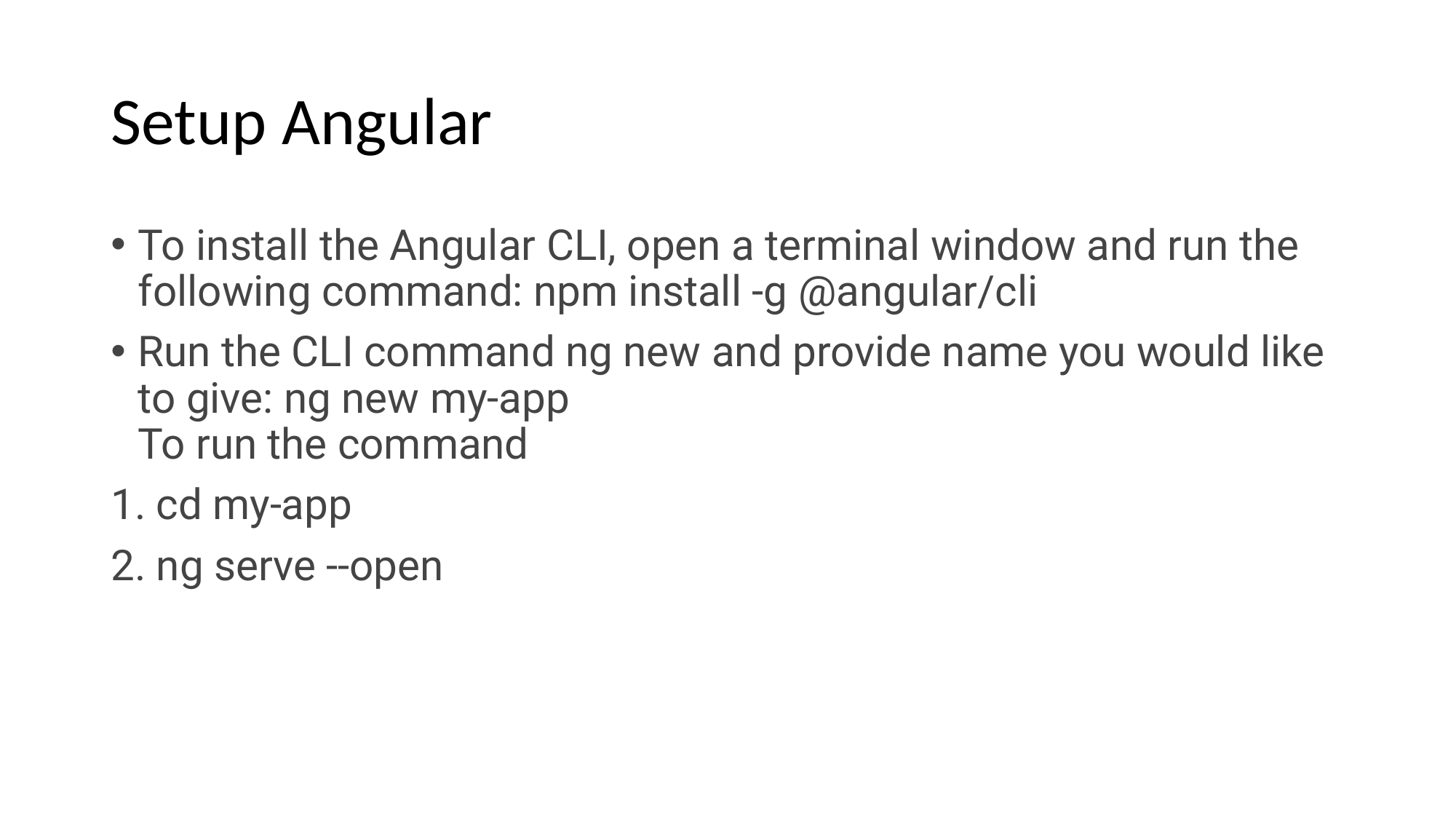

# Setup Angular
To install the Angular CLI, open a terminal window and run the following command: npm install -g @angular/cli
Run the CLI command ng new and provide name you would like to give: ng new my-app
To run the command
1. cd my-app
2. ng serve --open